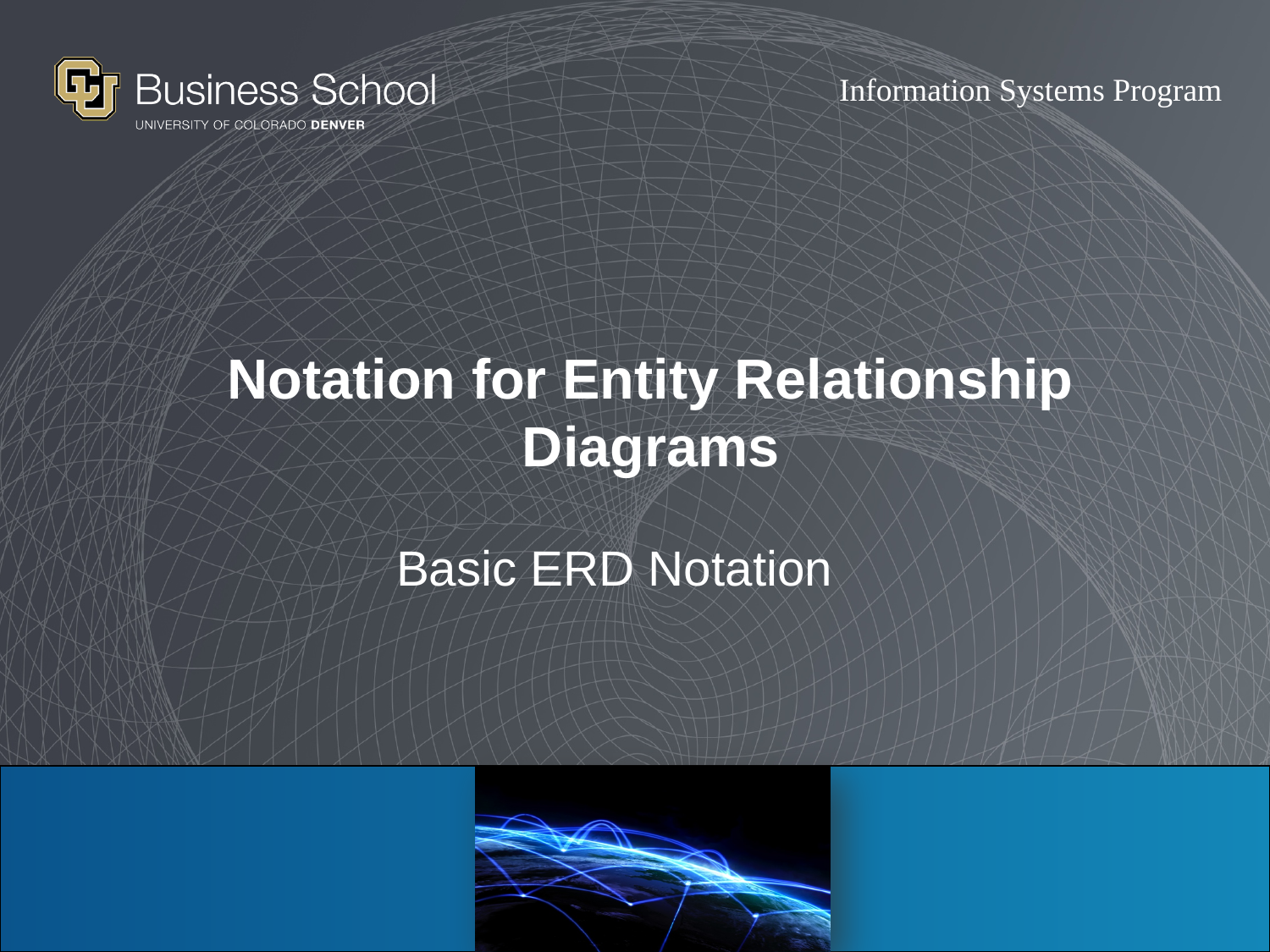

# Notation for Entity Relationship Diagrams
 Basic ERD Notation